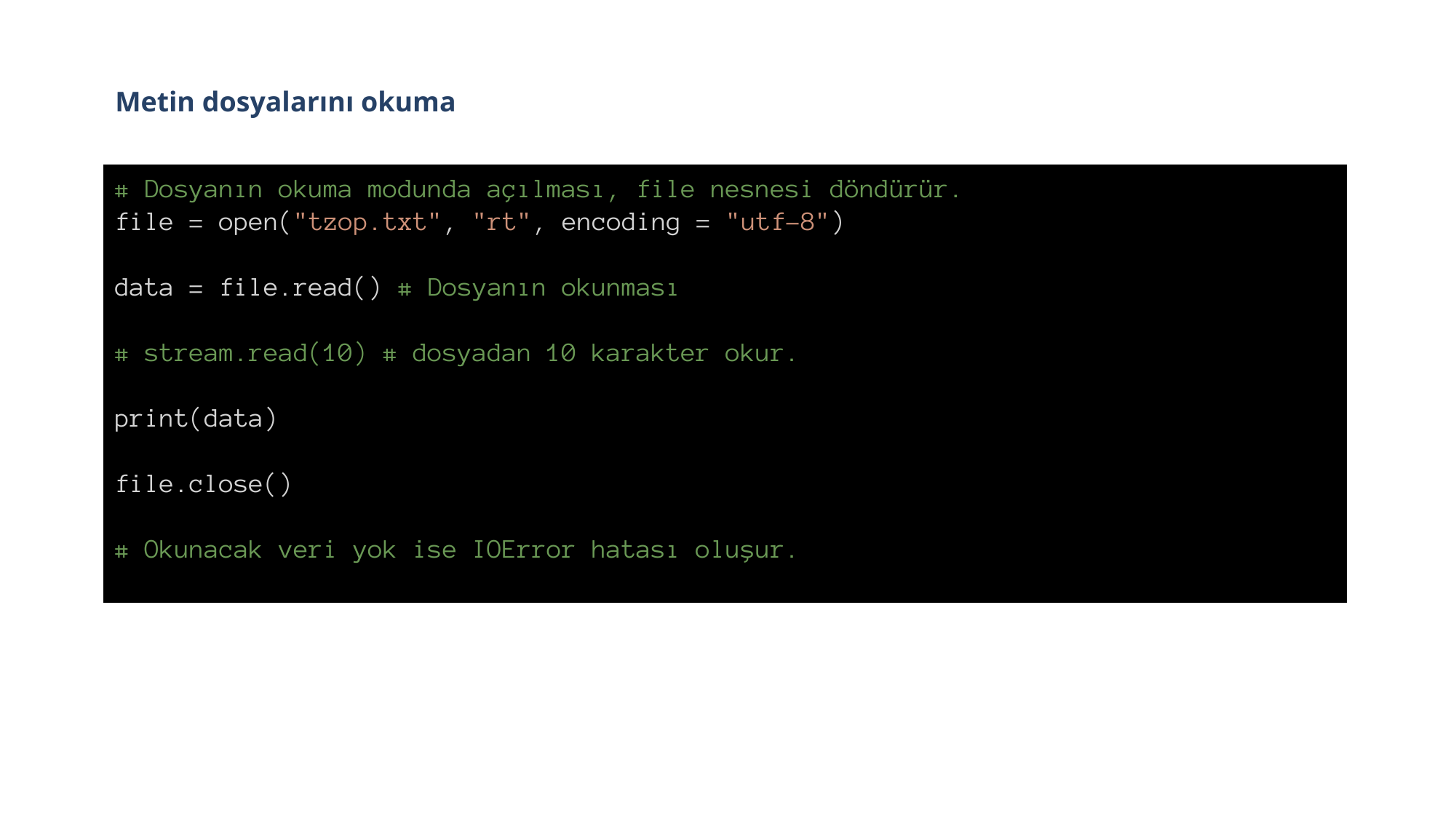

Metin dosyalarını okuma
# Dosyanın okuma modunda açılması, file nesnesi döndürür.
file = open("tzop.txt", "rt", encoding = "utf-8")
data = file.read() # Dosyanın okunması
# stream.read(10) # dosyadan 10 karakter okur.
print(data)
file.close()
# Okunacak veri yok ise IOError hatası oluşur.